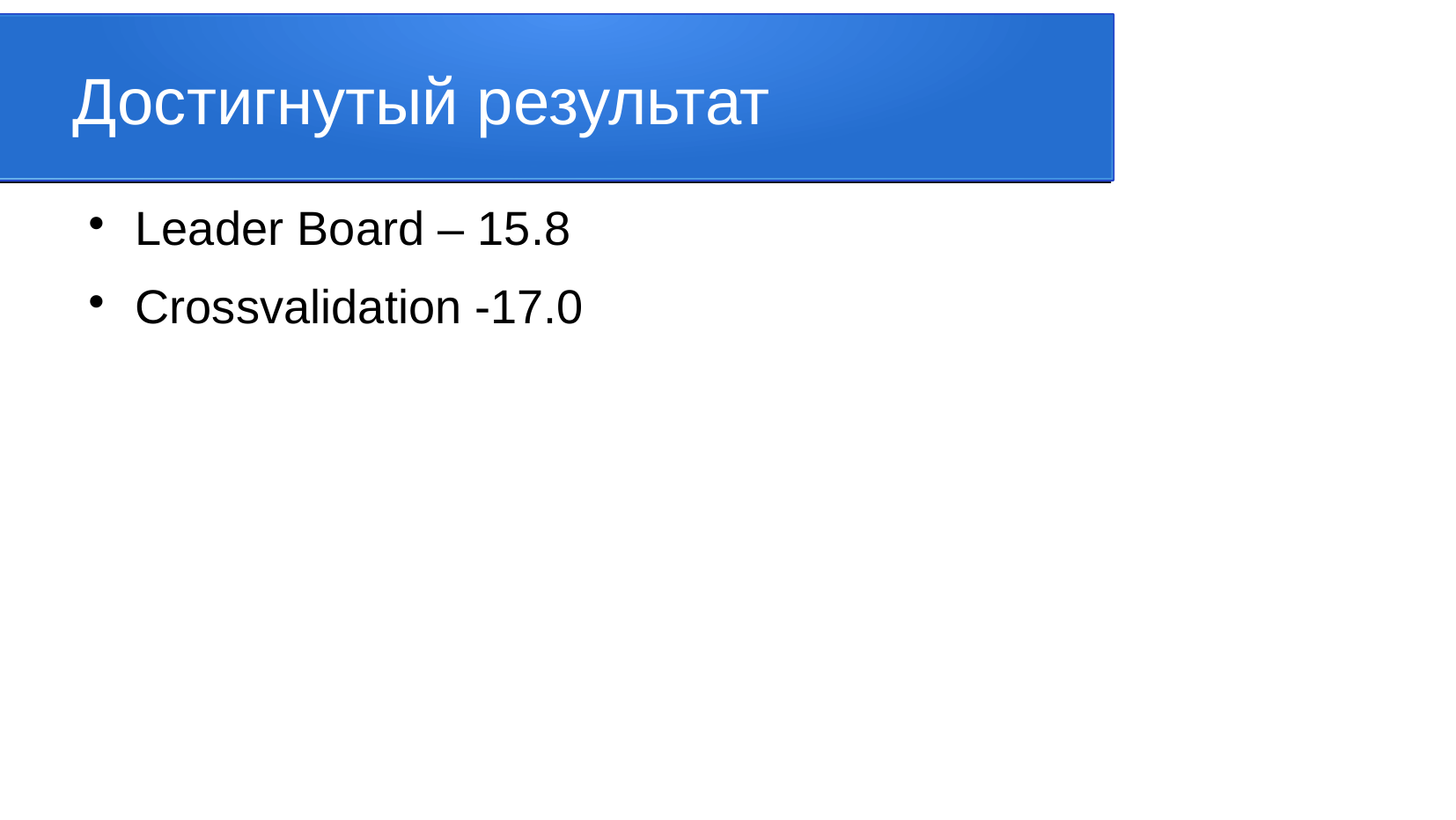

Достигнутый результат
Leader Board – 15.8
Crossvalidation -17.0